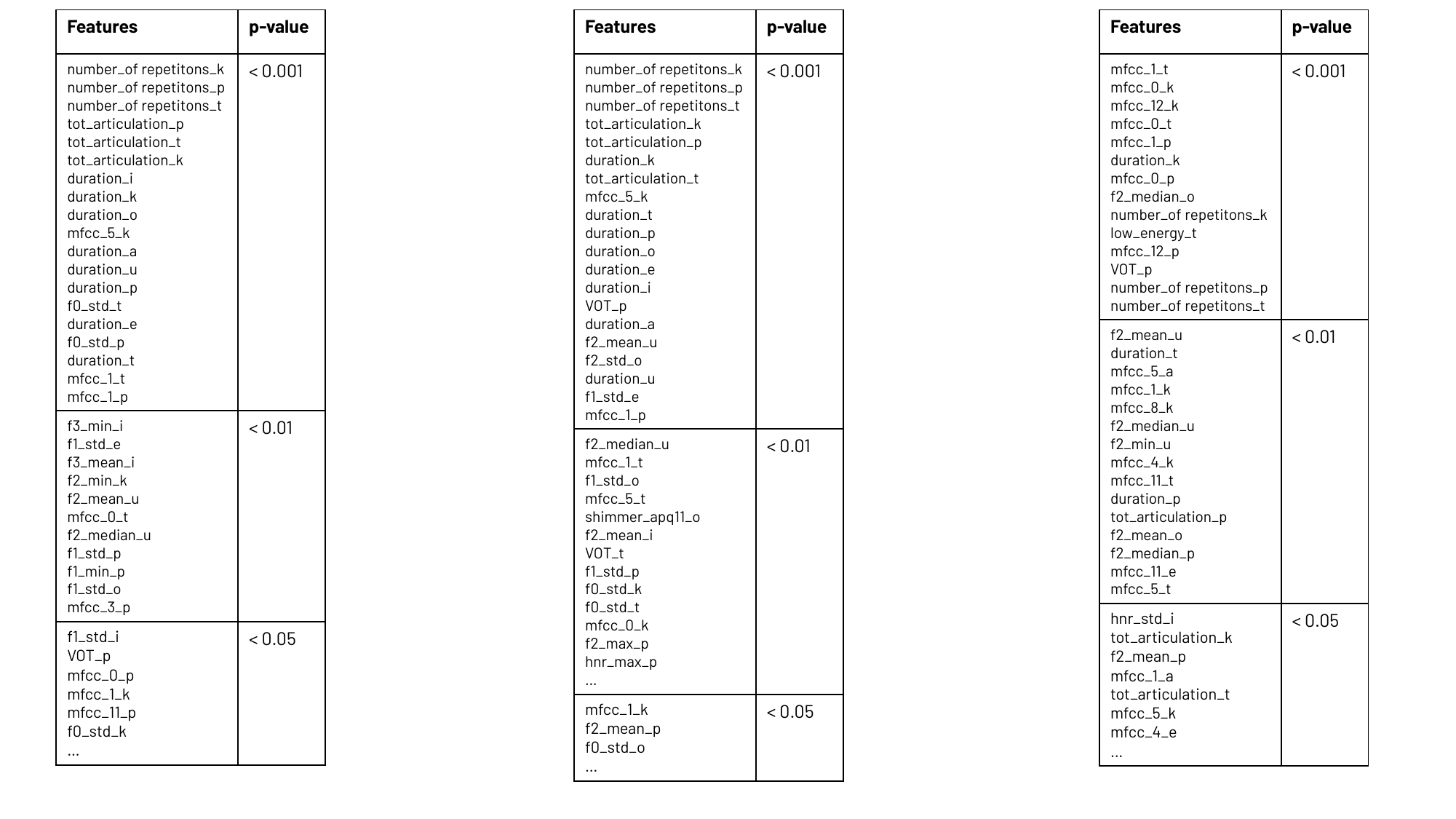

| Features | p-value |
| --- | --- |
| number\_of repetitons\_k number\_of repetitons\_p number\_of repetitons\_t tot\_articulation\_p tot\_articulation\_t tot\_articulation\_k duration\_i duration\_k duration\_o mfcc\_5\_k duration\_a duration\_u duration\_p f0\_std\_t duration\_e f0\_std\_p duration\_t mfcc\_1\_t mfcc\_1\_p | < 0.001 |
| f3\_min\_i f1\_std\_e f3\_mean\_i f2\_min\_k f2\_mean\_u mfcc\_0\_t f2\_median\_u f1\_std\_p f1\_min\_p f1\_std\_o mfcc\_3\_p | < 0.01 |
| f1\_std\_i VOT\_p mfcc\_0\_p mfcc\_1\_k mfcc\_11\_p f0\_std\_k … | < 0.05 |
| Features | p-value |
| --- | --- |
| number\_of repetitons\_k number\_of repetitons\_p number\_of repetitons\_t tot\_articulation\_k tot\_articulation\_p duration\_k tot\_articulation\_t mfcc\_5\_k duration\_t duration\_p duration\_o duration\_e duration\_i VOT\_p duration\_a f2\_mean\_u f2\_std\_o duration\_u f1\_std\_e mfcc\_1\_p | < 0.001 |
| f2\_median\_u mfcc\_1\_t f1\_std\_o mfcc\_5\_t shimmer\_apq11\_o f2\_mean\_i VOT\_t f1\_std\_p f0\_std\_k f0\_std\_t mfcc\_0\_k f2\_max\_p hnr\_max\_p … | < 0.01 |
| mfcc\_1\_k f2\_mean\_p f0\_std\_o … | < 0.05 |
| Features | p-value |
| --- | --- |
| mfcc\_1\_t mfcc\_0\_k mfcc\_12\_k mfcc\_0\_t mfcc\_1\_p duration\_k mfcc\_0\_p f2\_median\_o number\_of repetitons\_k low\_energy\_t mfcc\_12\_p VOT\_p number\_of repetitons\_p number\_of repetitons\_t | < 0.001 |
| f2\_mean\_u duration\_t mfcc\_5\_a mfcc\_1\_k mfcc\_8\_k f2\_median\_u f2\_min\_u mfcc\_4\_k mfcc\_11\_t duration\_p tot\_articulation\_p f2\_mean\_o f2\_median\_p mfcc\_11\_e mfcc\_5\_t | < 0.01 |
| hnr\_std\_i tot\_articulation\_k f2\_mean\_p mfcc\_1\_a tot\_articulation\_t mfcc\_5\_k mfcc\_4\_e … | < 0.05 |